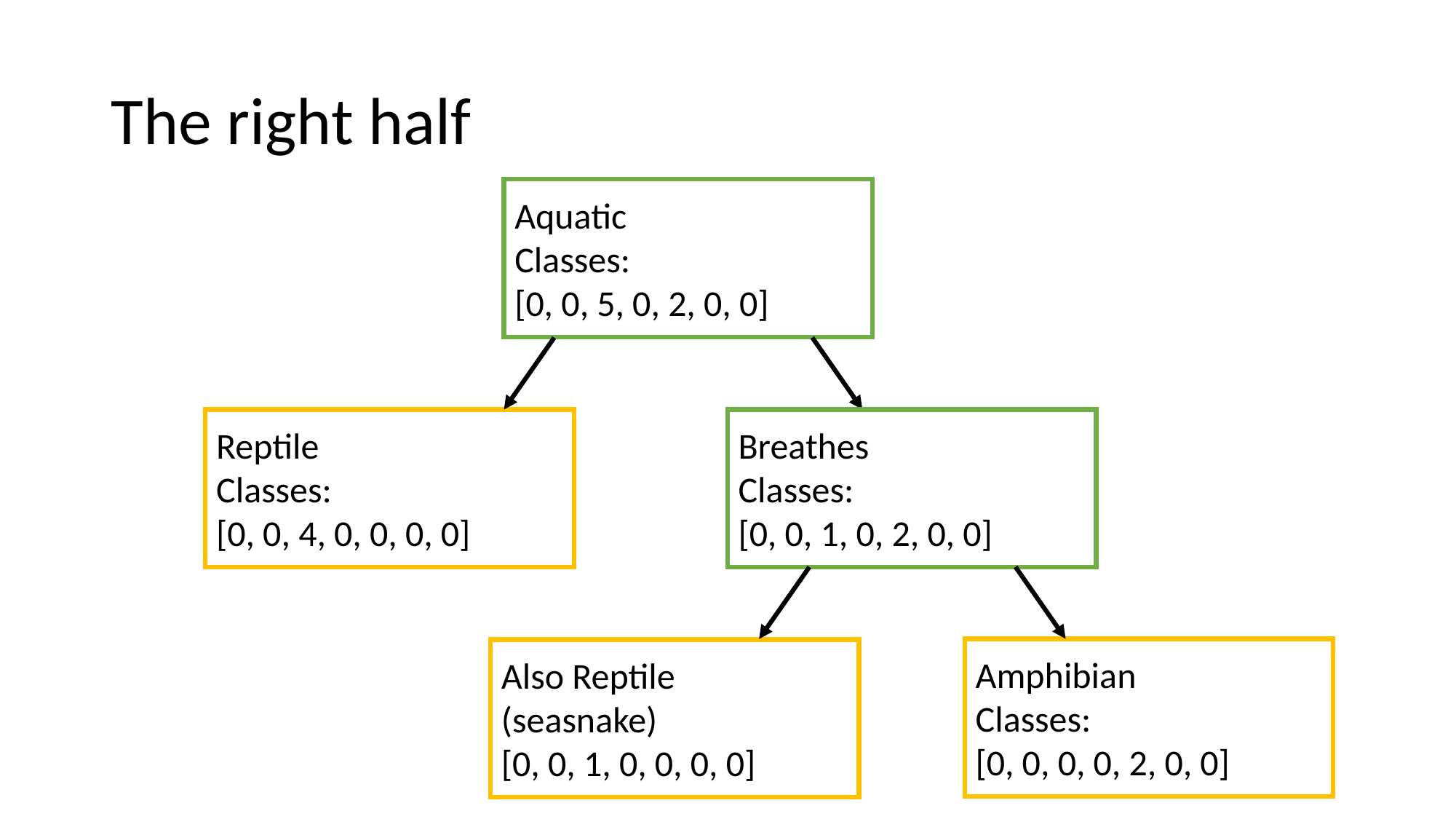

# The right half
Aquatic
Classes:
[0, 0, 5, 0, 2, 0, 0]
Reptile
Classes:
[0, 0, 4, 0, 0, 0, 0]
Breathes
Classes:
[0, 0, 1, 0, 2, 0, 0]
Amphibian
Classes:
[0, 0, 0, 0, 2, 0, 0]
Also Reptile
(seasnake)
[0, 0, 1, 0, 0, 0, 0]